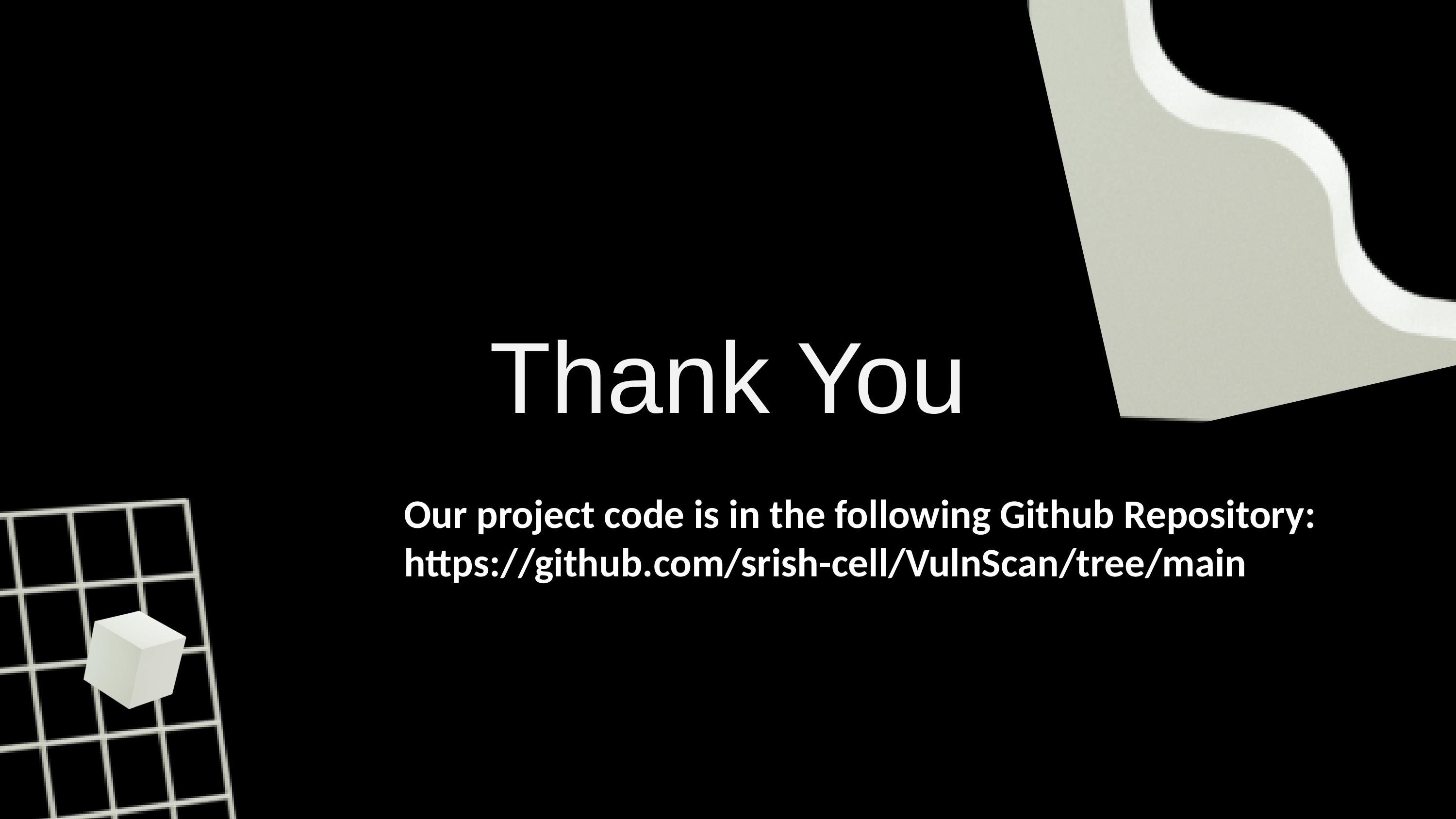

Thank You

Our project code is in the following Github Repository:
https://github.com/srish-cell/VulnScan/tree/main